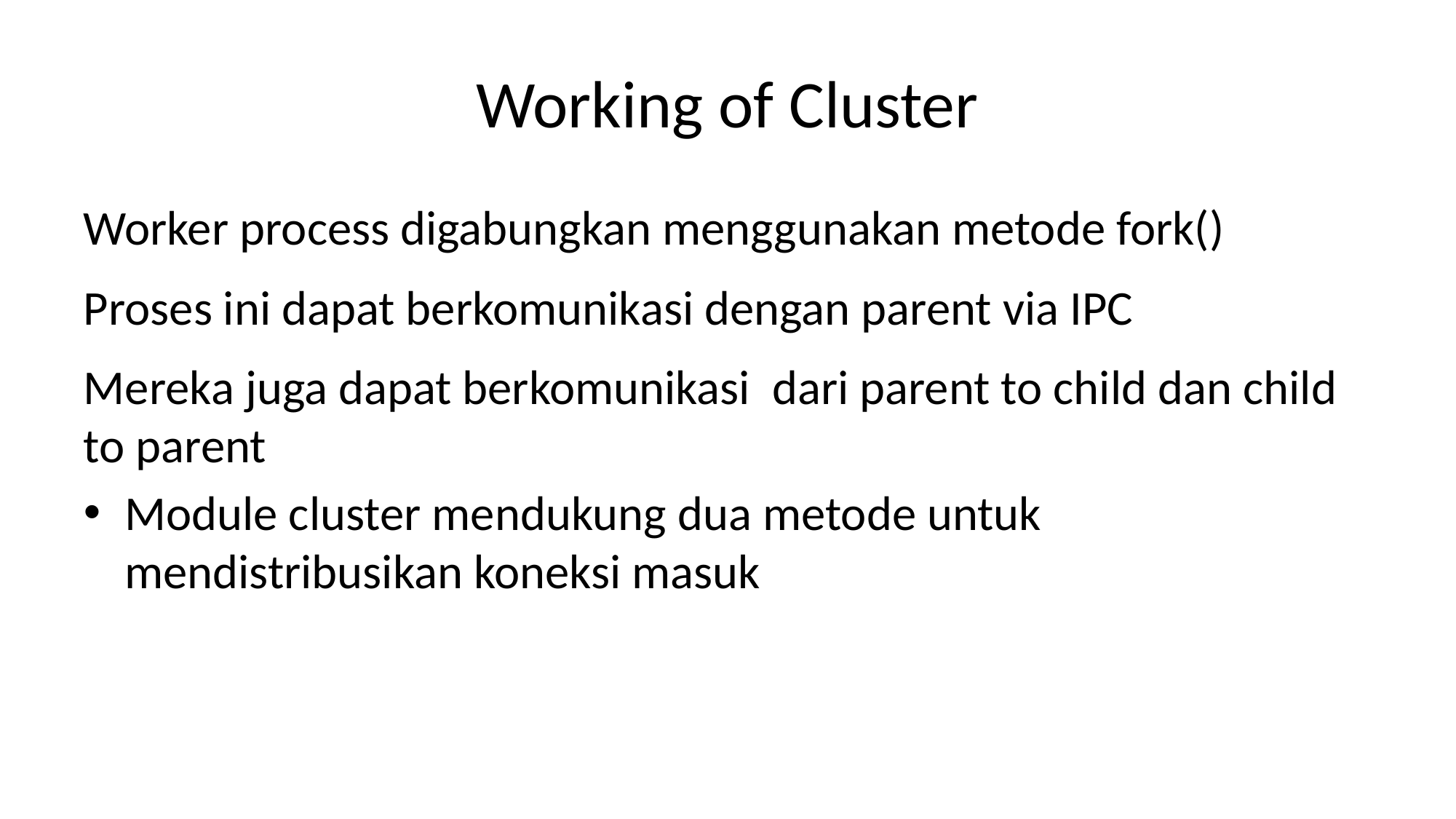

# Working of Cluster
Worker process digabungkan menggunakan metode fork()
Proses ini dapat berkomunikasi dengan parent via IPC
Mereka juga dapat berkomunikasi  dari parent to child dan child to parent
Module cluster mendukung dua metode untuk mendistribusikan koneksi masuk